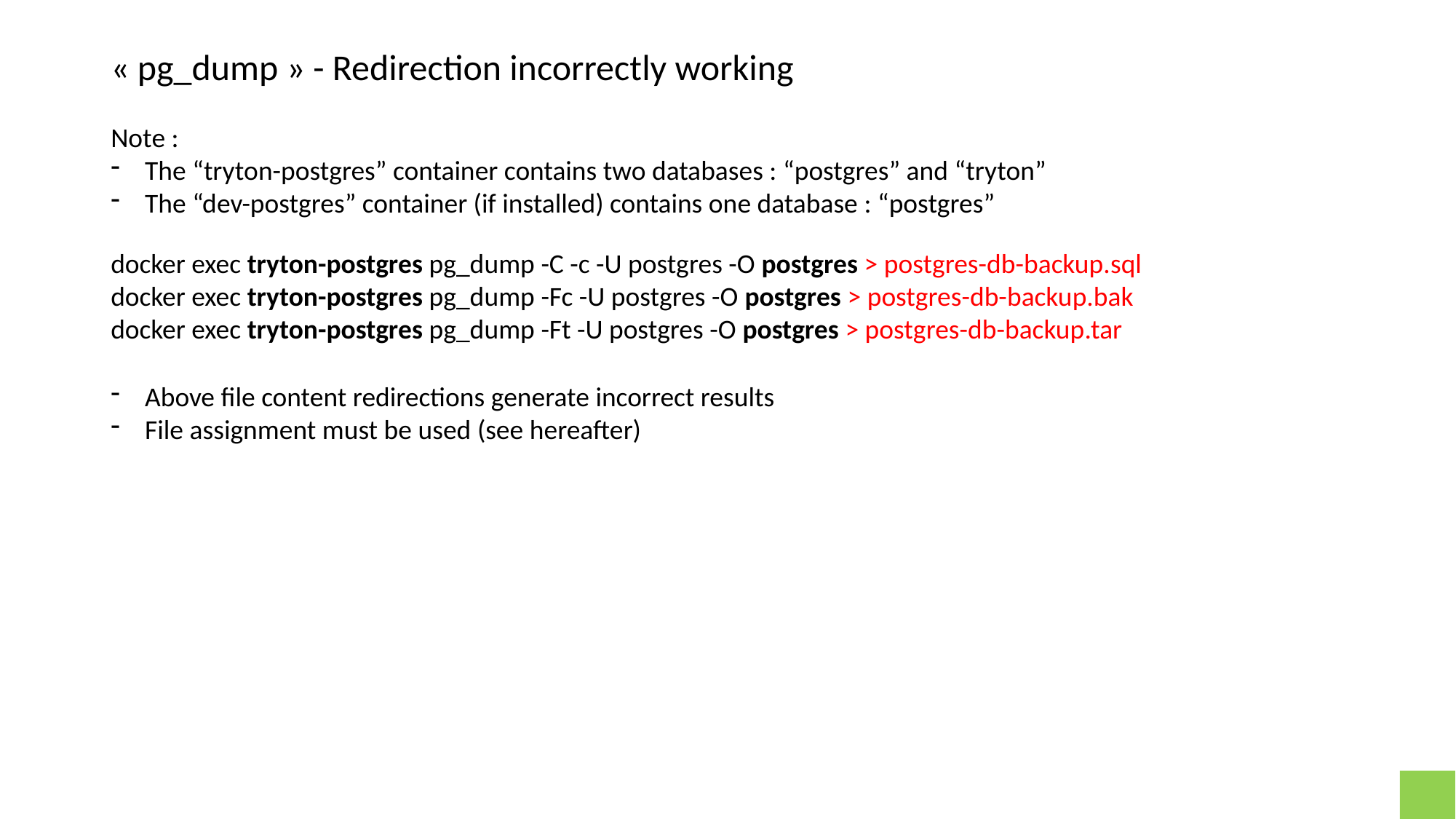

# « pg_dump » - Redirection incorrectly working
Note :
The “tryton-postgres” container contains two databases : “postgres” and “tryton”
The “dev-postgres” container (if installed) contains one database : “postgres”
docker exec tryton-postgres pg_dump -C -c -U postgres -O postgres > postgres-db-backup.sql
docker exec tryton-postgres pg_dump -Fc -U postgres -O postgres > postgres-db-backup.bak
docker exec tryton-postgres pg_dump -Ft -U postgres -O postgres > postgres-db-backup.tar
Above file content redirections generate incorrect results
File assignment must be used (see hereafter)